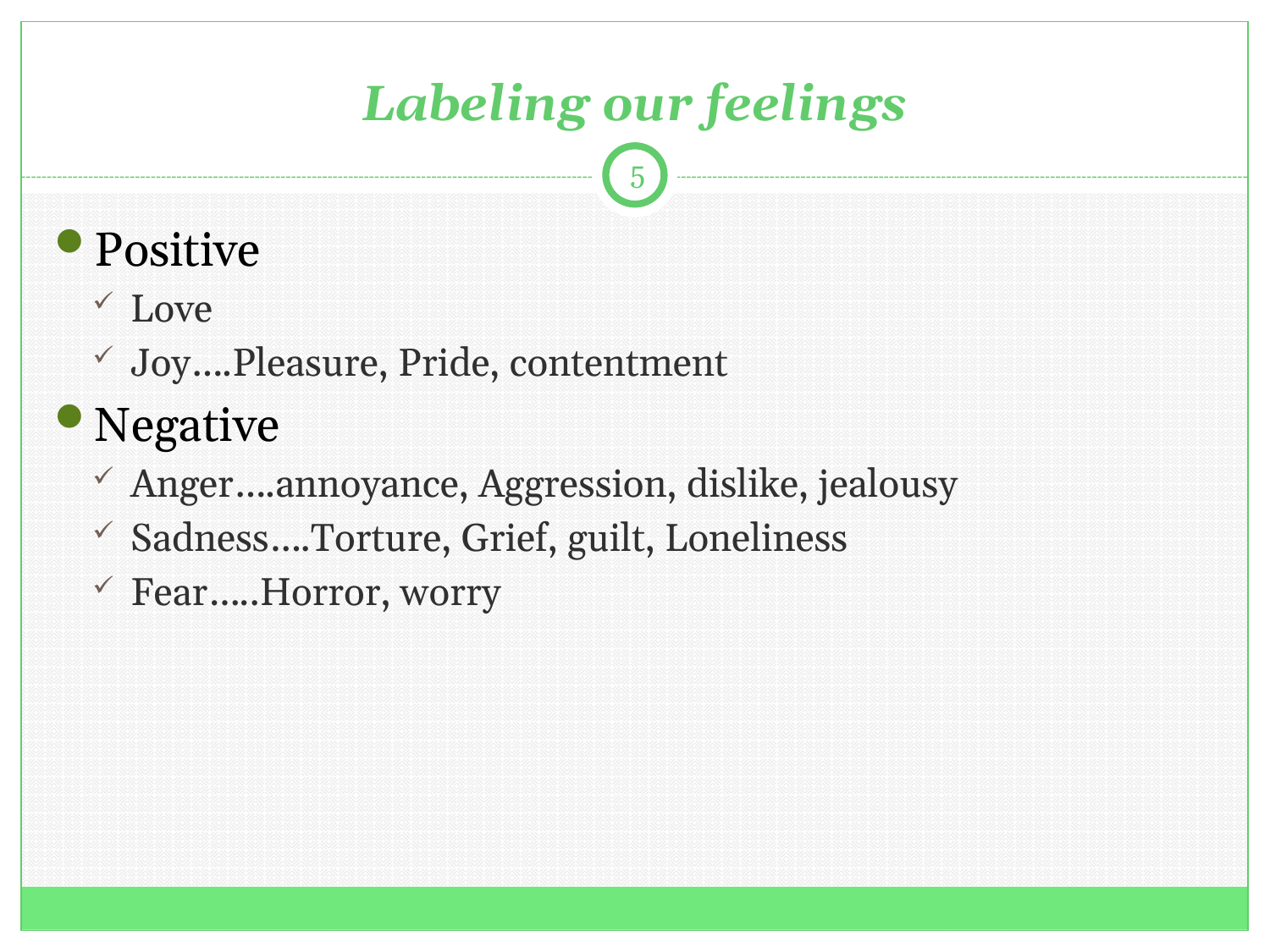

# Labeling our feelings
5
Positive
Love
Joy….Pleasure, Pride, contentment
Negative
Anger….annoyance, Aggression, dislike, jealousy
Sadness….Torture, Grief, guilt, Loneliness
Fear…..Horror, worry